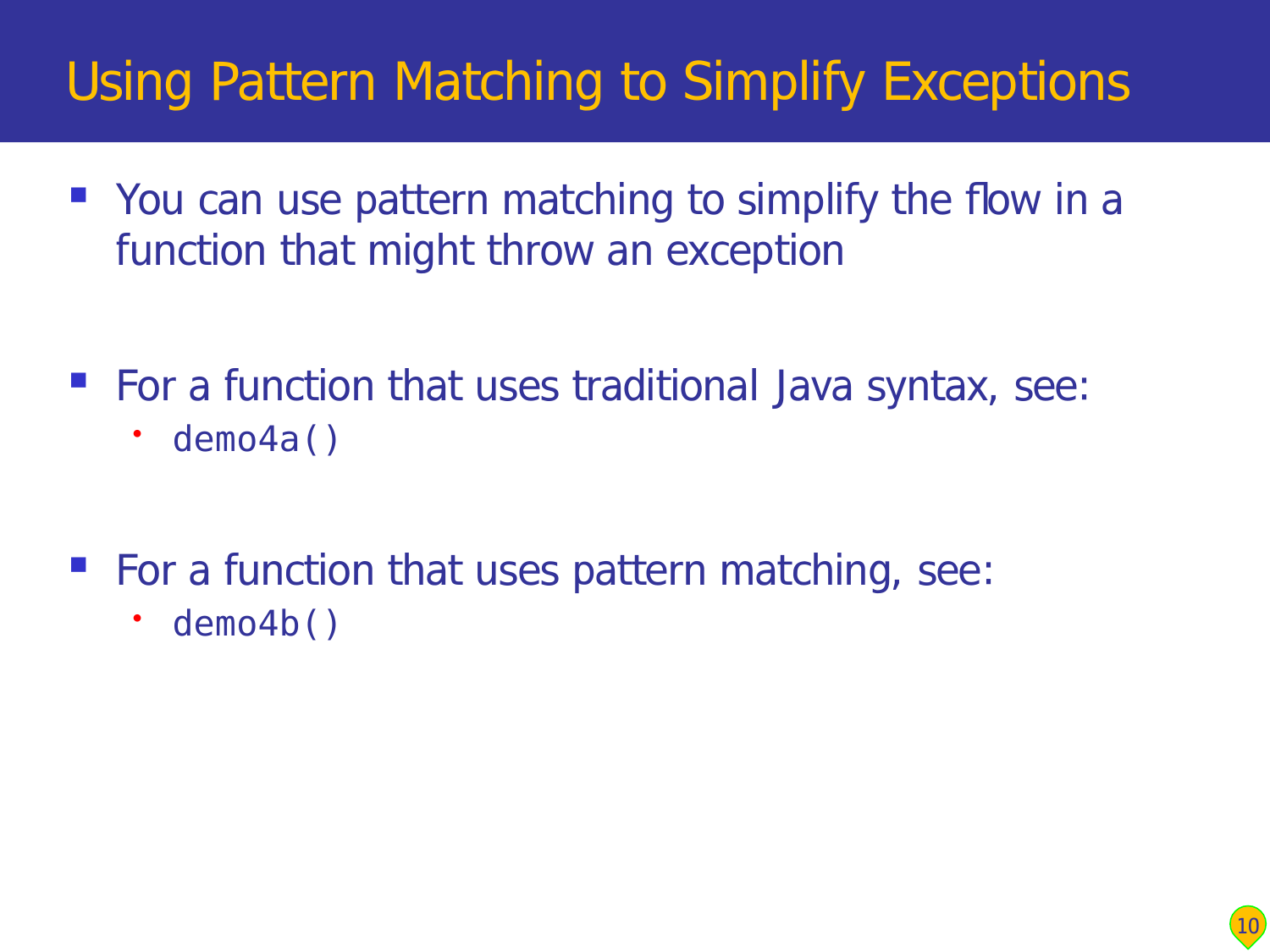

# Using Pattern Matching to Simplify Exceptions
You can use pattern matching to simplify the flow in a function that might throw an exception

For a function that uses traditional Java syntax, see:
demo4a()

For a function that uses pattern matching, see:
demo4b()

10